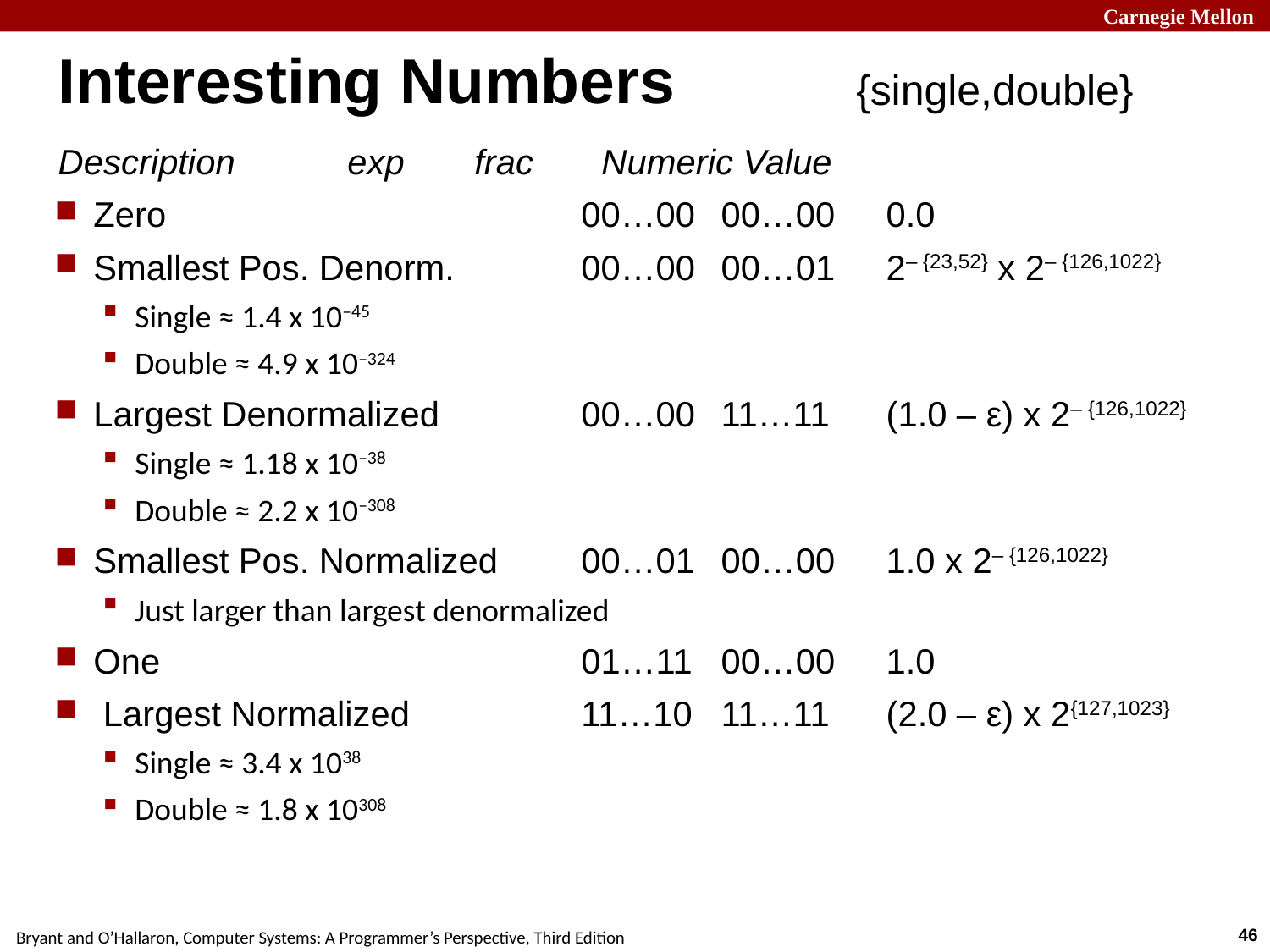

# Interesting Numbers
{single,double}
Description	exp	frac	Numeric Value
Zero	00…00	00…00	0.0
Smallest Pos. Denorm.	00…00	00…01	2– {23,52} x 2– {126,1022}
Single ≈ 1.4 x 10–45
Double ≈ 4.9 x 10–324
Largest Denormalized	00…00	11…11	(1.0 – ε) x 2– {126,1022}
Single ≈ 1.18 x 10–38
Double ≈ 2.2 x 10–308
Smallest Pos. Normalized	00…01	00…00	1.0 x 2– {126,1022}
Just larger than largest denormalized
One	01…11	00…00	1.0
 Largest Normalized	11…10	11…11	(2.0 – ε) x 2{127,1023}
Single ≈ 3.4 x 1038
Double ≈ 1.8 x 10308